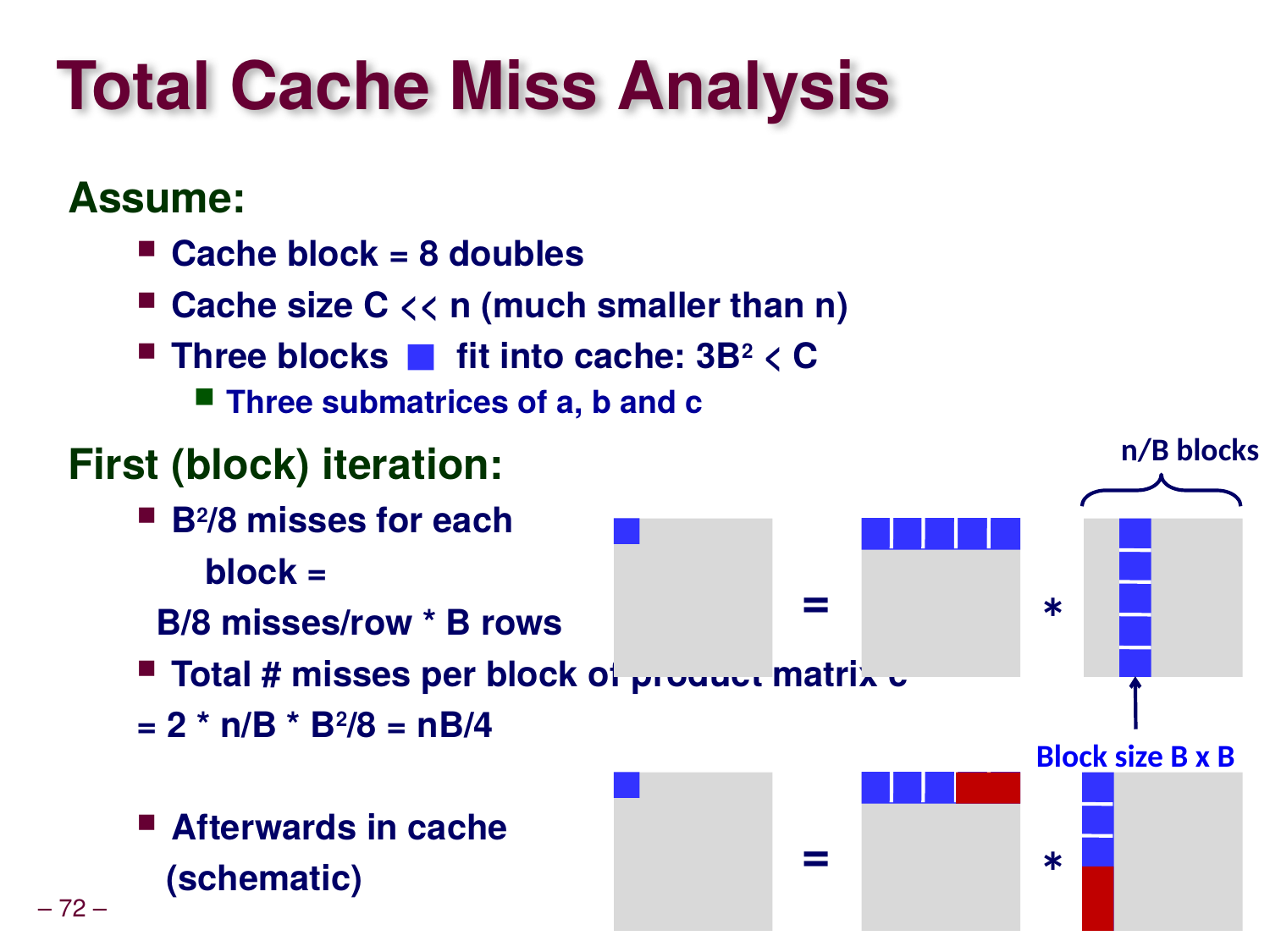

# Total Cache Miss Analysis
Assume:
Cache block = 8 doubles
Cache size C << n (much smaller than n)
Three blocks       fit into cache: 3B2 < C
Three submatrices of a, b and c
First (block) iteration:
B2/8 misses for each
       block =
  B/8 misses/row * B rows
Total # misses per block of product matrix c
= 2 * n/B * B2/8 = nB/4

Afterwards in cache
   (schematic)

n/B blocks

=
*

Block size B x B

=
*